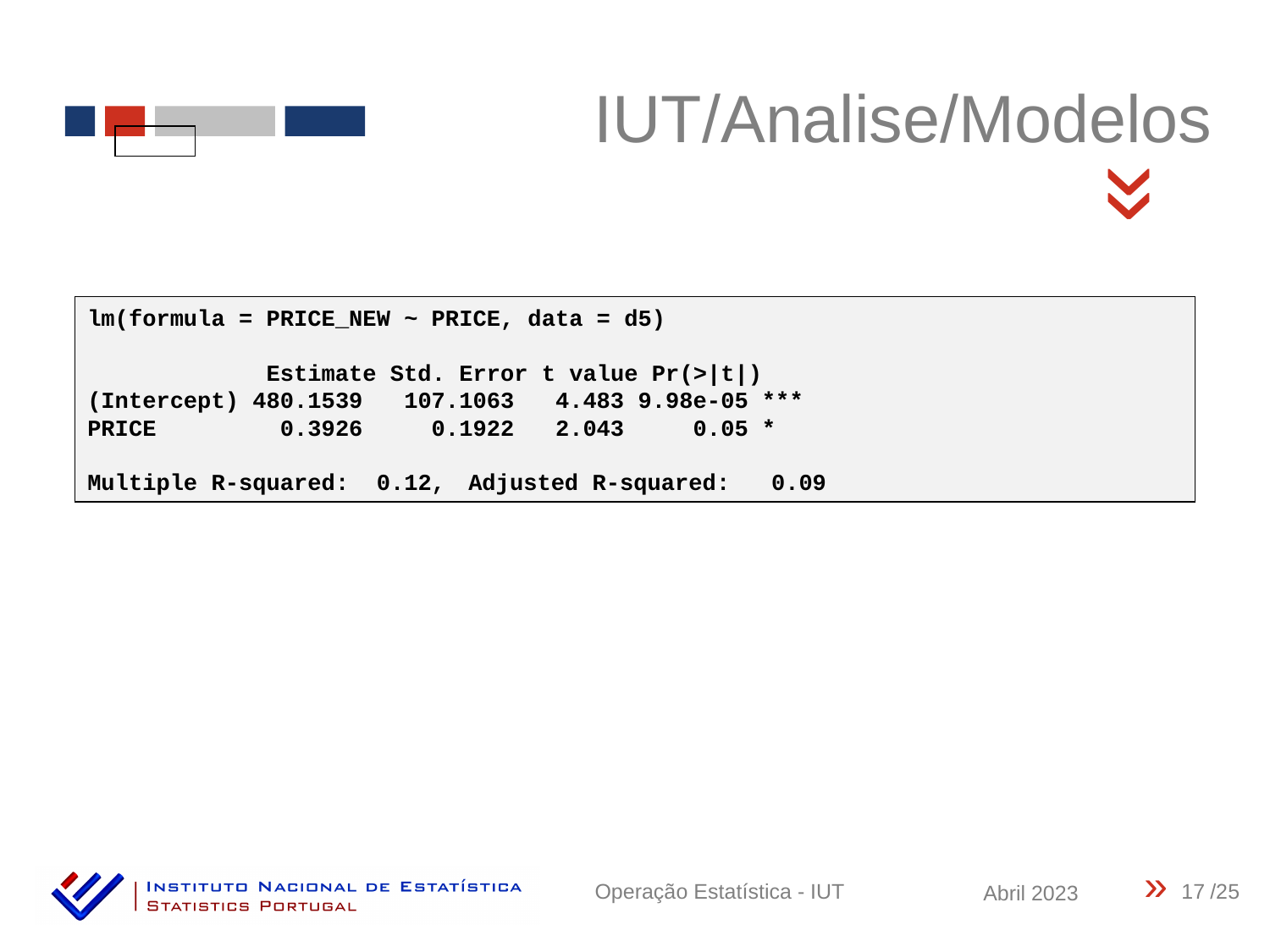

IUT/Analise/Modelos
«
lm(formula = PRICE_NEW ~ PRICE, data = d5)

             Estimate Std. Error t value Pr(>|t|)
(Intercept) 480.1539   107.1063   4.483 9.98e-05 ***
PRICE         0.3926     0.1922   2.043     0.05 *

Multiple R-squared:  0.12,	Adjusted R-squared:   0.09
17